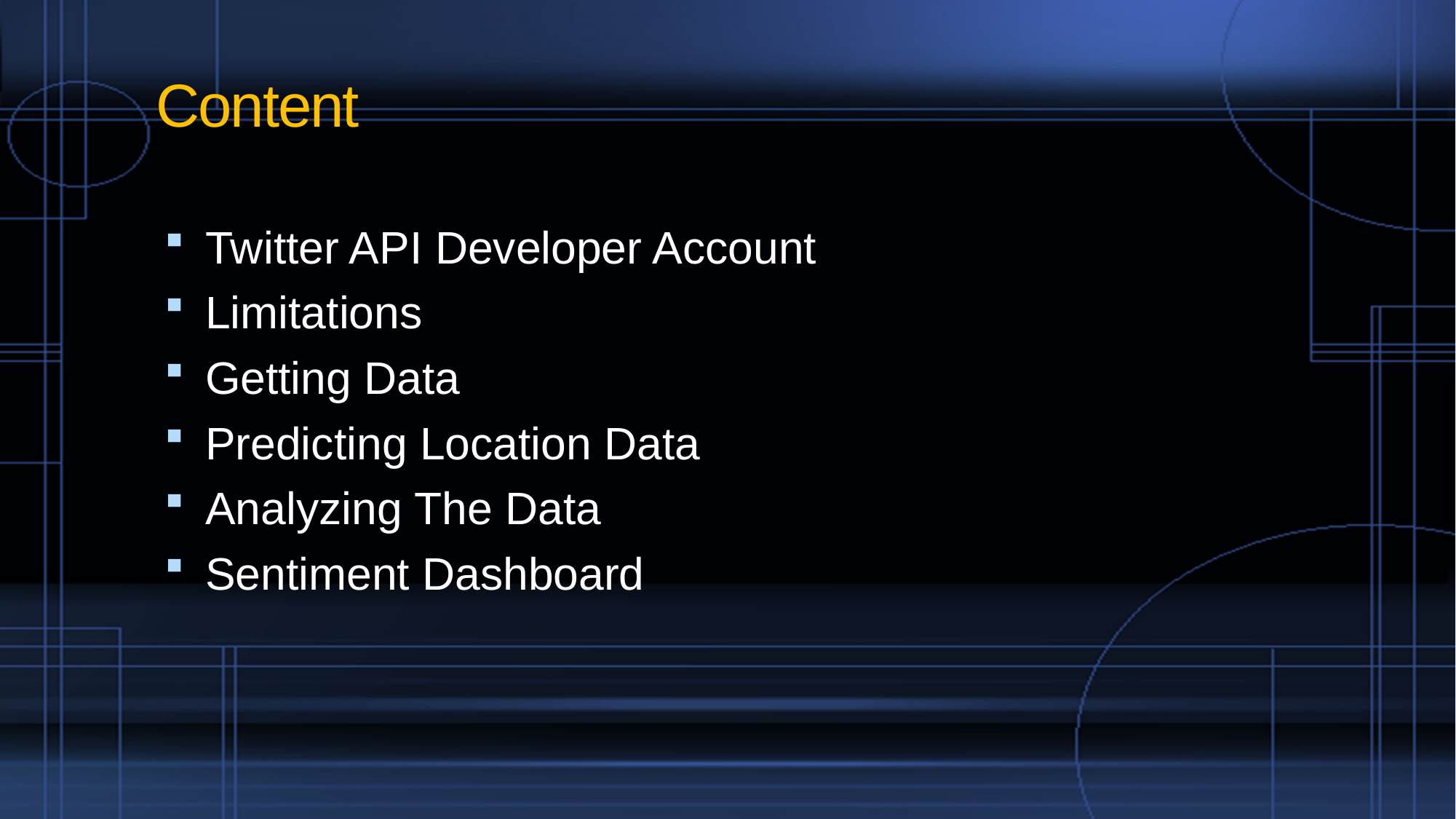

# Content
Twitter API Developer Account
Limitations
Getting Data
Predicting Location Data
Analyzing The Data
Sentiment Dashboard